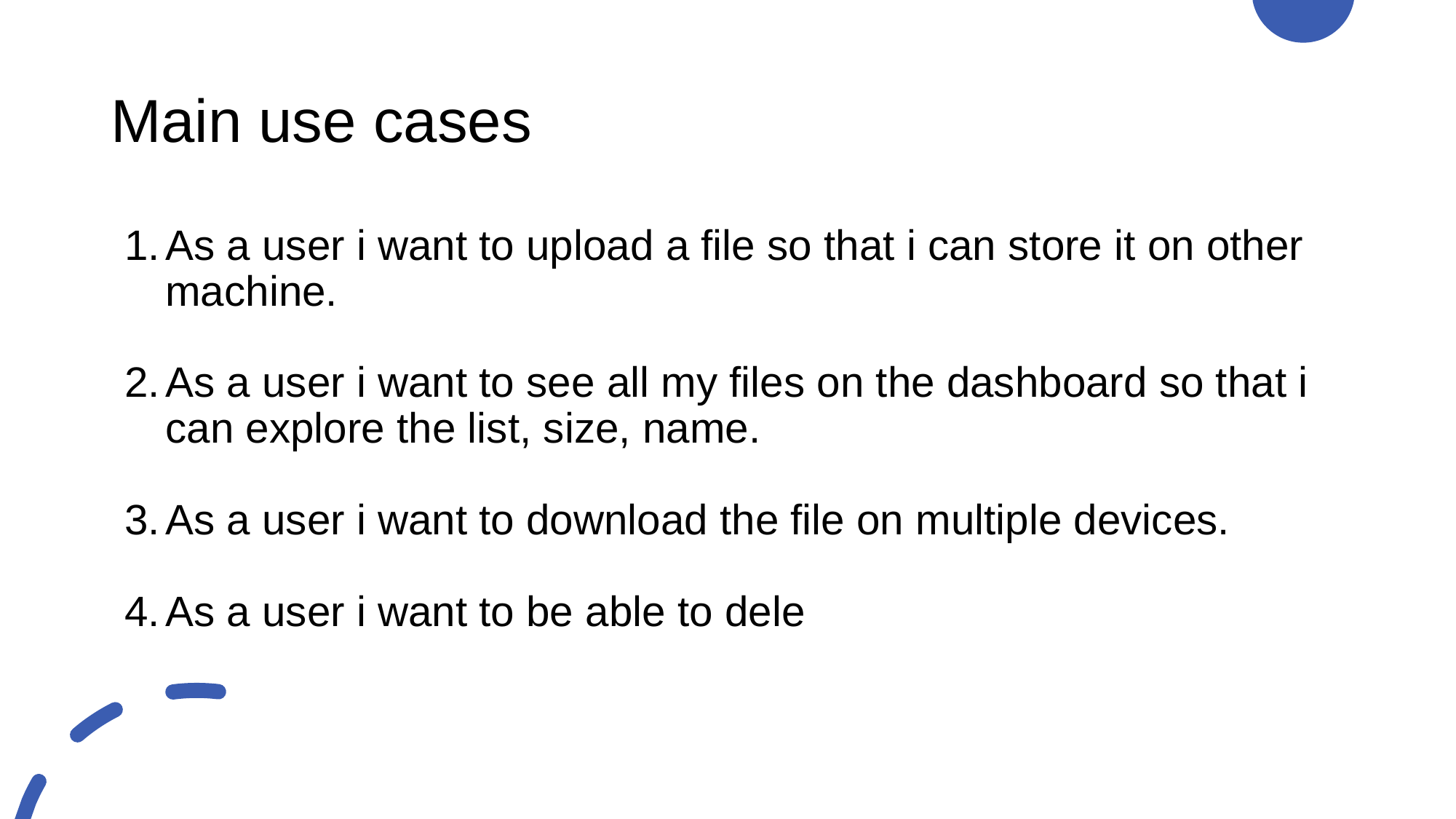

# Main use cases
As a user i want to upload a file so that i can store it on other machine.

As a user i want to see all my files on the dashboard so that i can explore the list, size, name.

As a user i want to download the file on multiple devices.

As a user i want to be able to dele